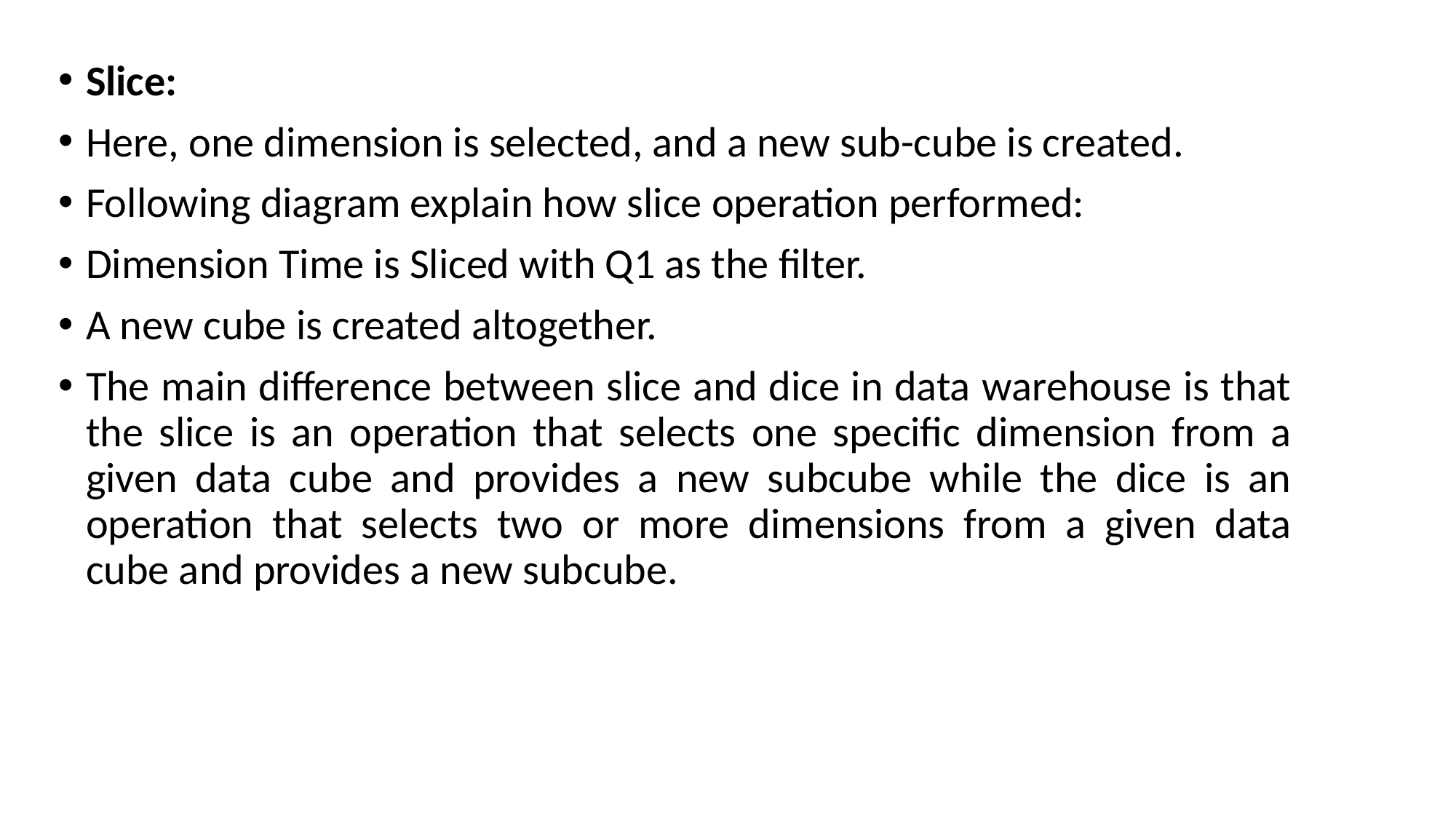

Slice:
Here, one dimension is selected, and a new sub-cube is created.
Following diagram explain how slice operation performed:
Dimension Time is Sliced with Q1 as the filter.
A new cube is created altogether.
The main difference between slice and dice in data warehouse is that the slice is an operation that selects one specific dimension from a given data cube and provides a new subcube while the dice is an operation that selects two or more dimensions from a given data cube and provides a new subcube.